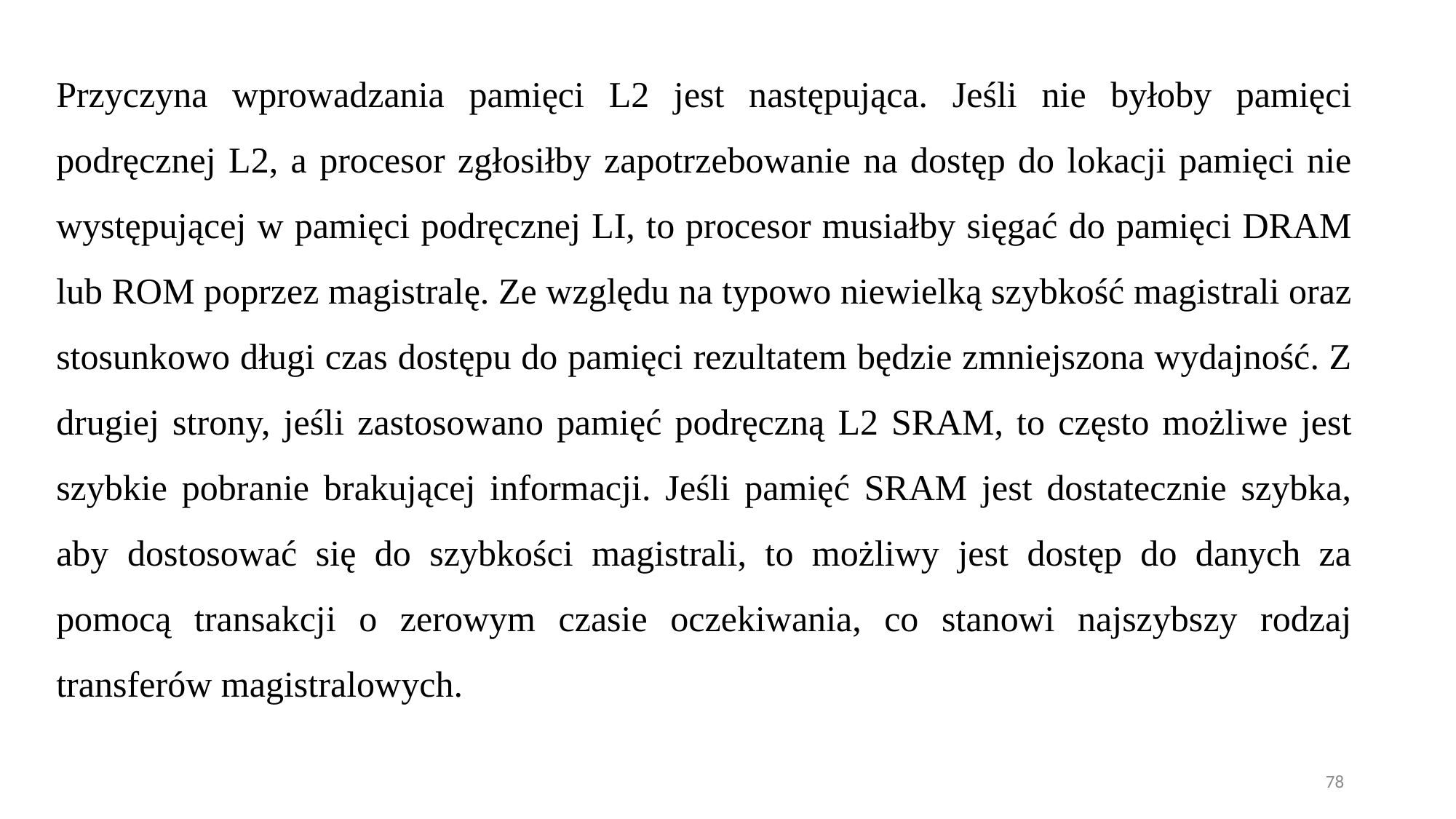

Przyczyna wprowadzania pamięci L2 jest następująca. Jeśli nie byłoby pamięci podręcznej L2, a procesor zgłosiłby zapotrzebowanie na dostęp do lokacji pamięci nie występującej w pamięci podręcznej LI, to procesor musiałby sięgać do pamięci DRAM lub ROM poprzez magistralę. Ze względu na typowo niewielką szybkość magistrali oraz stosunkowo długi czas dostępu do pamięci rezultatem będzie zmniejszona wydajność. Z drugiej strony, jeśli zastosowano pamięć podręczną L2 SRAM, to często możliwe jest szybkie pobranie brakującej informacji. Jeśli pamięć SRAM jest dostatecznie szybka, aby dostosować się do szybkości magistrali, to możliwy jest dostęp do danych za pomocą transakcji o zerowym czasie oczekiwania, co stanowi najszybszy rodzaj transferów magistralowych.
78